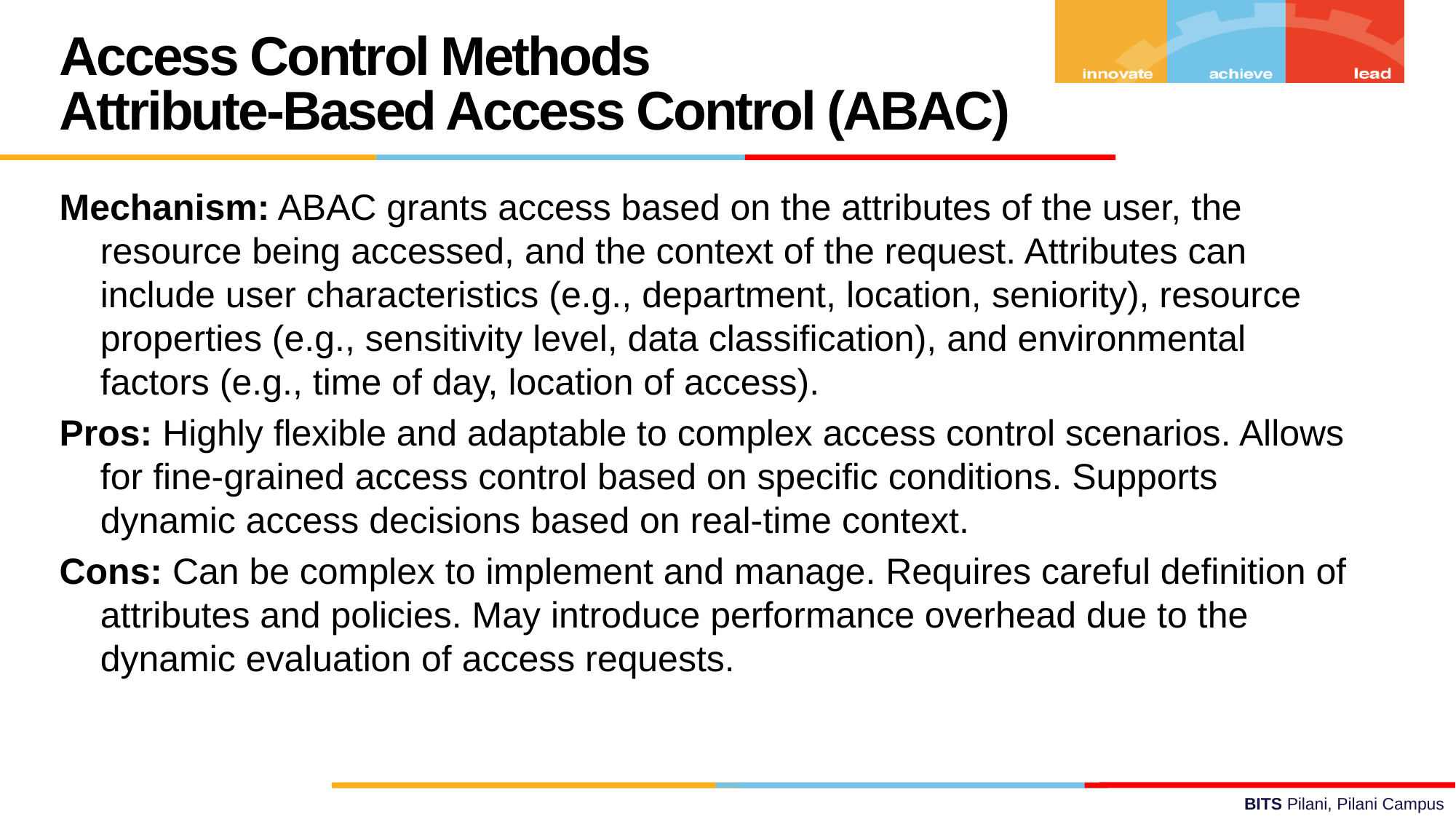

Access Control Methods
Attribute-Based Access Control (ABAC)
Mechanism: ABAC grants access based on the attributes of the user, the resource being accessed, and the context of the request. Attributes can include user characteristics (e.g., department, location, seniority), resource properties (e.g., sensitivity level, data classification), and environmental factors (e.g., time of day, location of access).
Pros: Highly flexible and adaptable to complex access control scenarios. Allows for fine-grained access control based on specific conditions. Supports dynamic access decisions based on real-time context.
Cons: Can be complex to implement and manage. Requires careful definition of attributes and policies. May introduce performance overhead due to the dynamic evaluation of access requests.